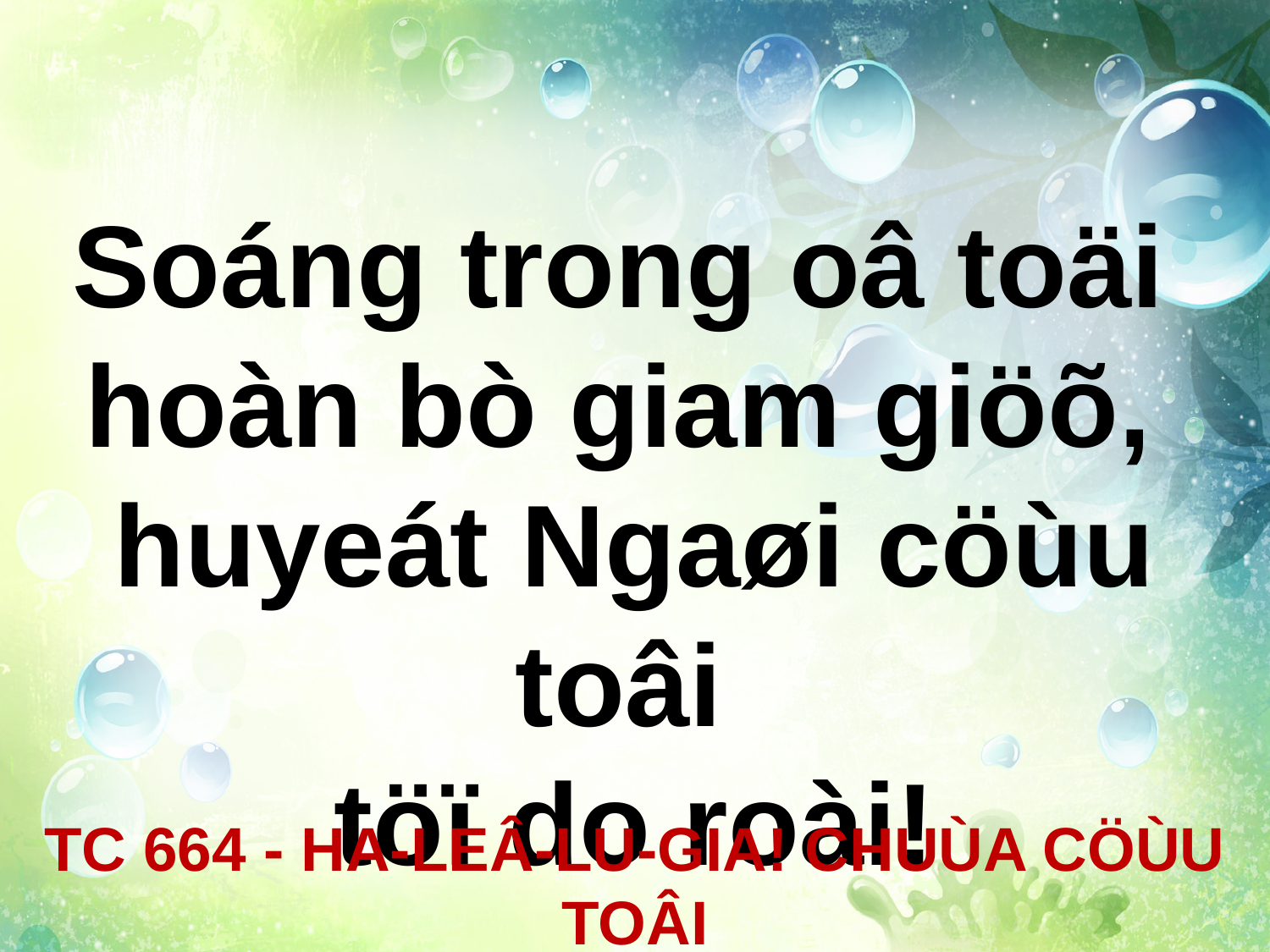

Soáng trong oâ toäi
hoàn bò giam giöõ,
huyeát Ngaøi cöùu toâi
töï do roài!
TC 664 - HA-LEÂ-LU-GIA! CHUÙA CÖÙU TOÂI